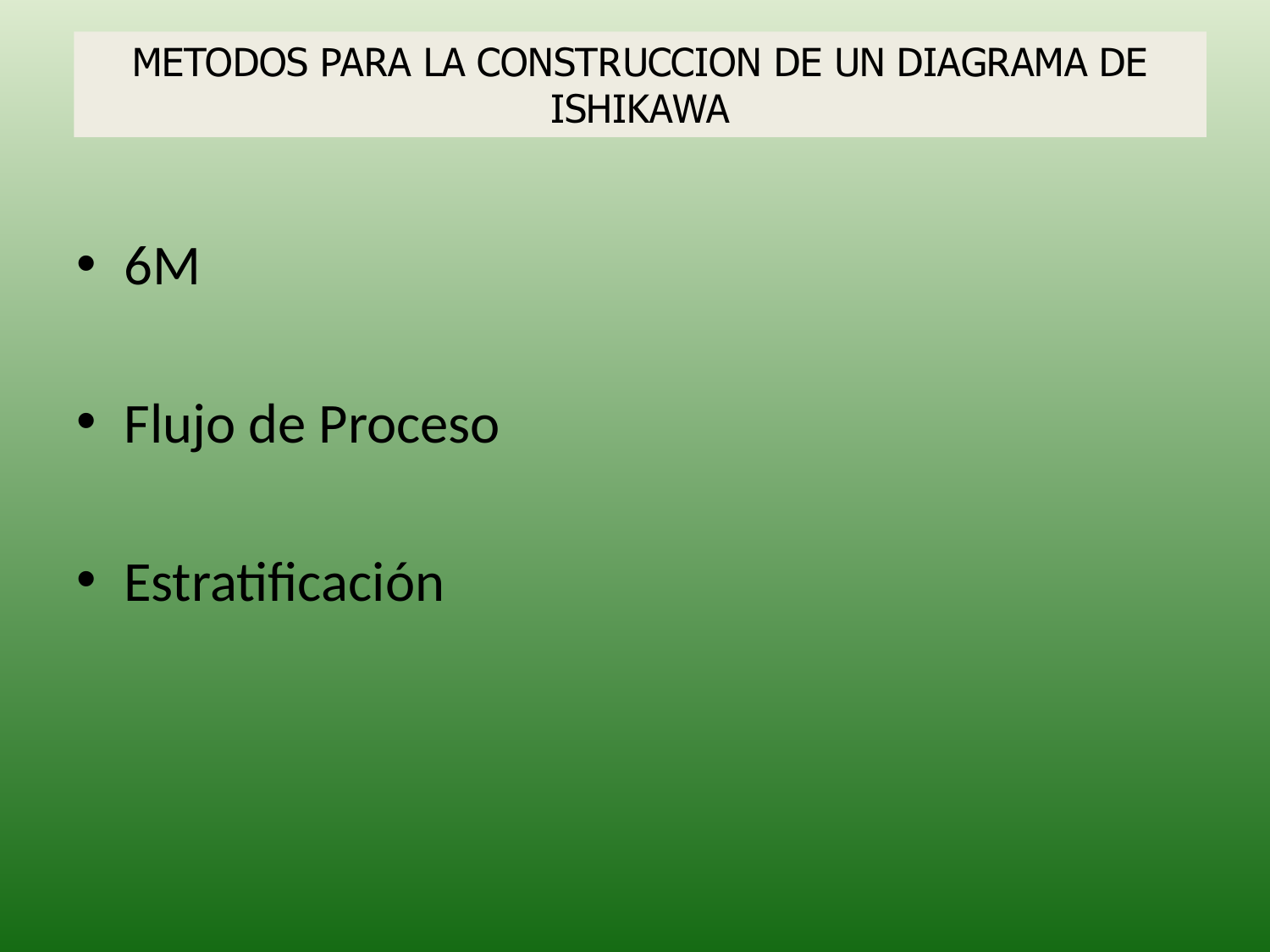

METODOS PARA LA CONSTRUCCION DE UN DIAGRAMA DE ISHIKAWA
6M

Flujo de Proceso

Estratificación